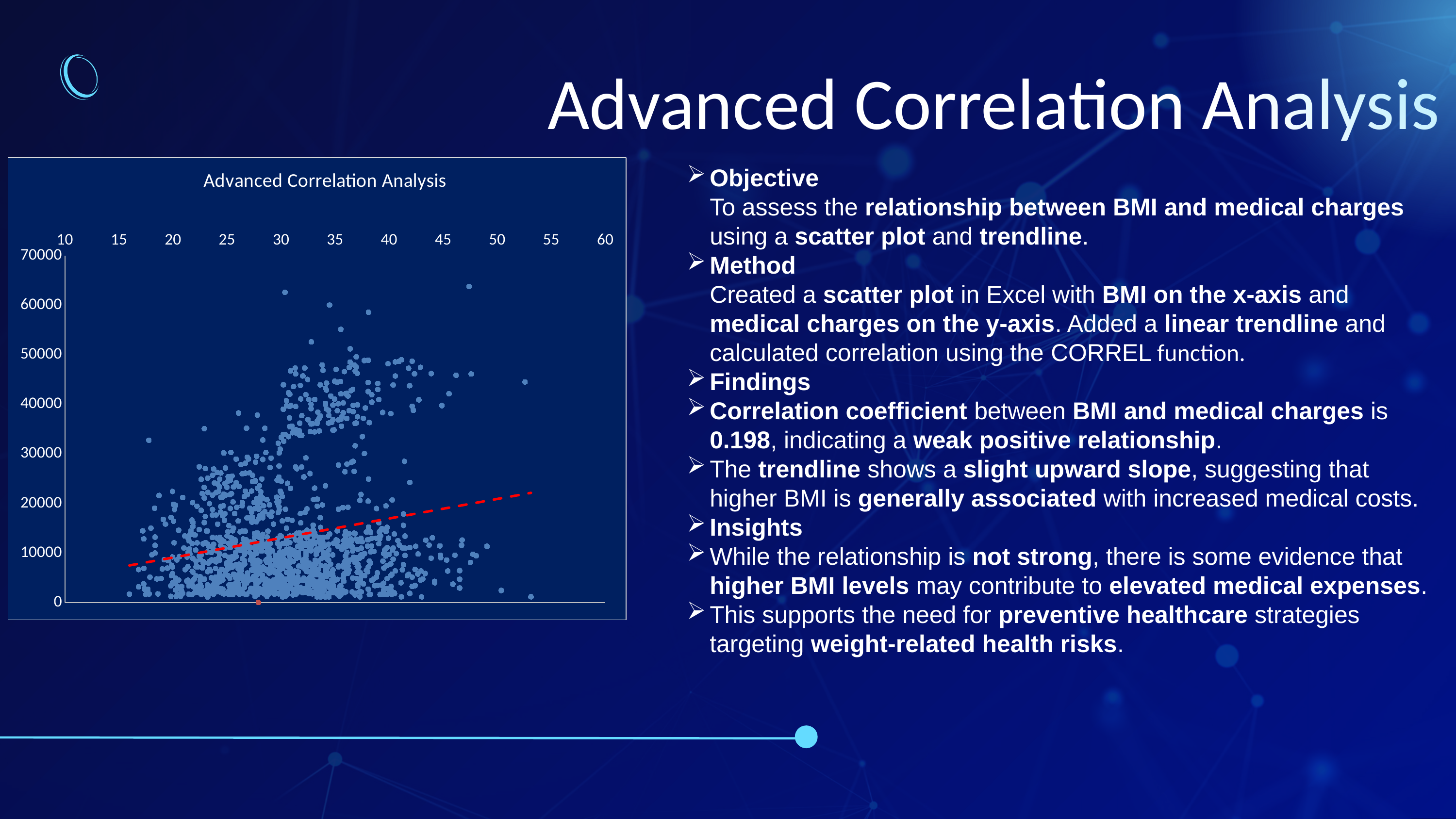

Advanced Correlation Analysis
Objective
To assess the relationship between BMI and medical charges using a scatter plot and trendline.
Method
Created a scatter plot in Excel with BMI on the x-axis and medical charges on the y-axis. Added a linear trendline and calculated correlation using the CORREL function.
Findings
Correlation coefficient between BMI and medical charges is 0.198, indicating a weak positive relationship.
The trendline shows a slight upward slope, suggesting that higher BMI is generally associated with increased medical costs.
Insights
While the relationship is not strong, there is some evidence that higher BMI levels may contribute to elevated medical expenses.
This supports the need for preventive healthcare strategies targeting weight-related health risks.

### Chart: Advanced Correlation Analysis

| Category | charges |  Correlation Analysis |
|---|---|---|